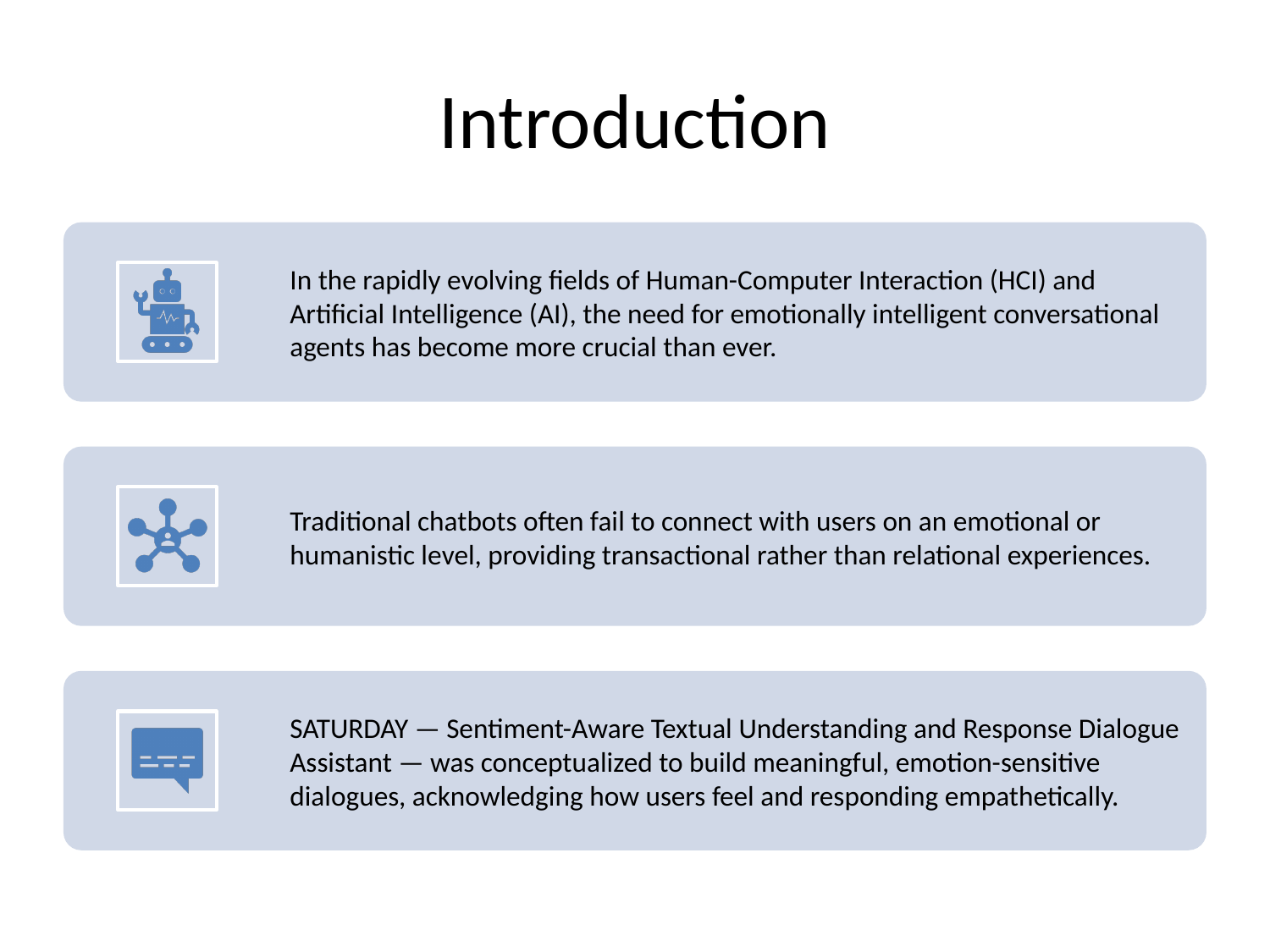

# Introduction
In the rapidly evolving fields of Human-Computer Interaction (HCI) and Artificial Intelligence (AI), the need for emotionally intelligent conversational agents has become more crucial than ever.
Traditional chatbots often fail to connect with users on an emotional or humanistic level, providing transactional rather than relational experiences.
SATURDAY — Sentiment-Aware Textual Understanding and Response Dialogue Assistant — was conceptualized to build meaningful, emotion-sensitive dialogues, acknowledging how users feel and responding empathetically.